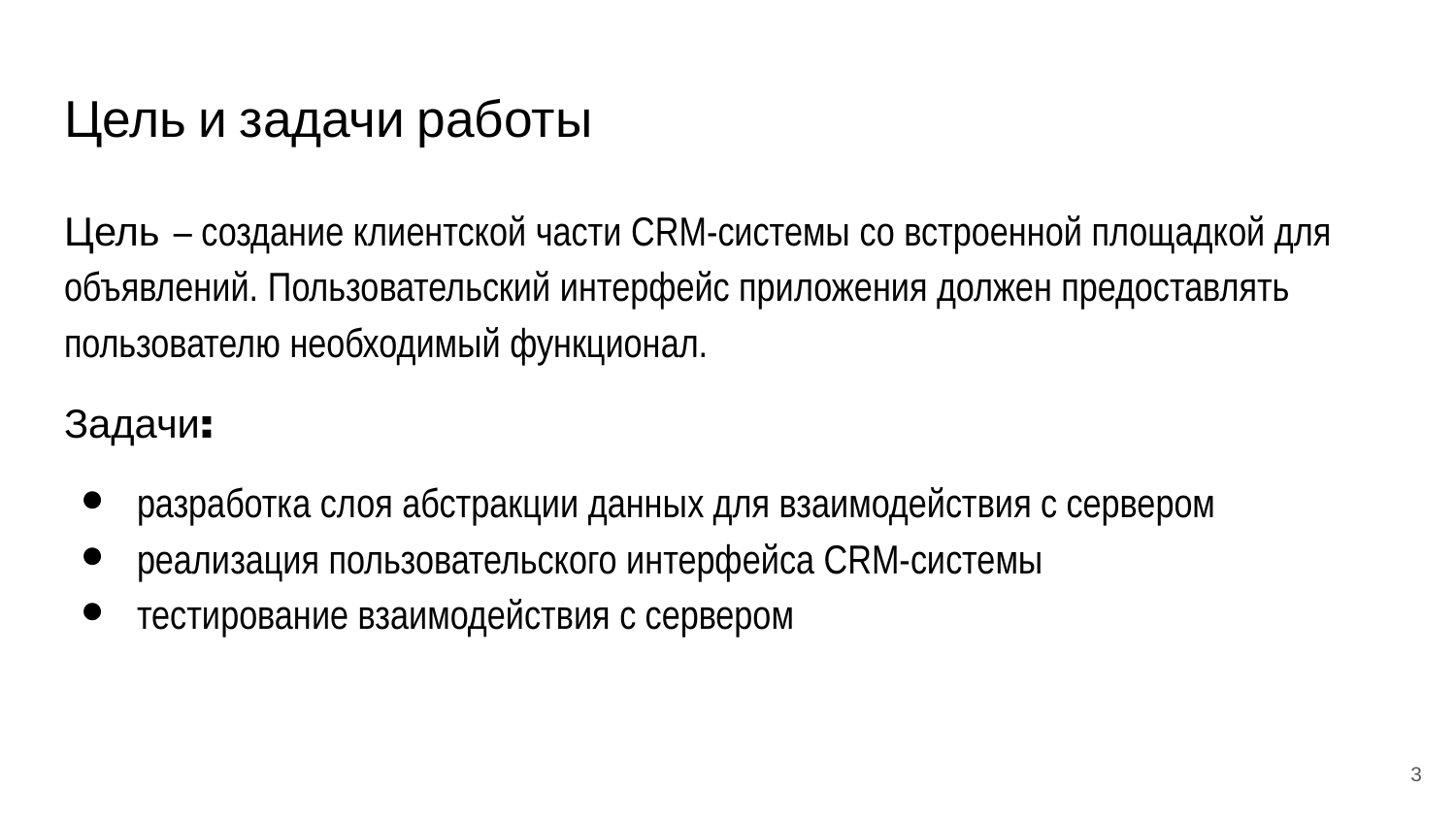

# Цель и задачи работы
Цель – создание клиентской части CRM-системы со встроенной площадкой для объявлений. Пользовательский интерфейс приложения должен предоставлять пользователю необходимый функционал.
Задачи:
разработка слоя абстракции данных для взаимодействия с сервером
реализация пользовательского интерфейса CRM-системы
тестирование взаимодействия с сервером
3